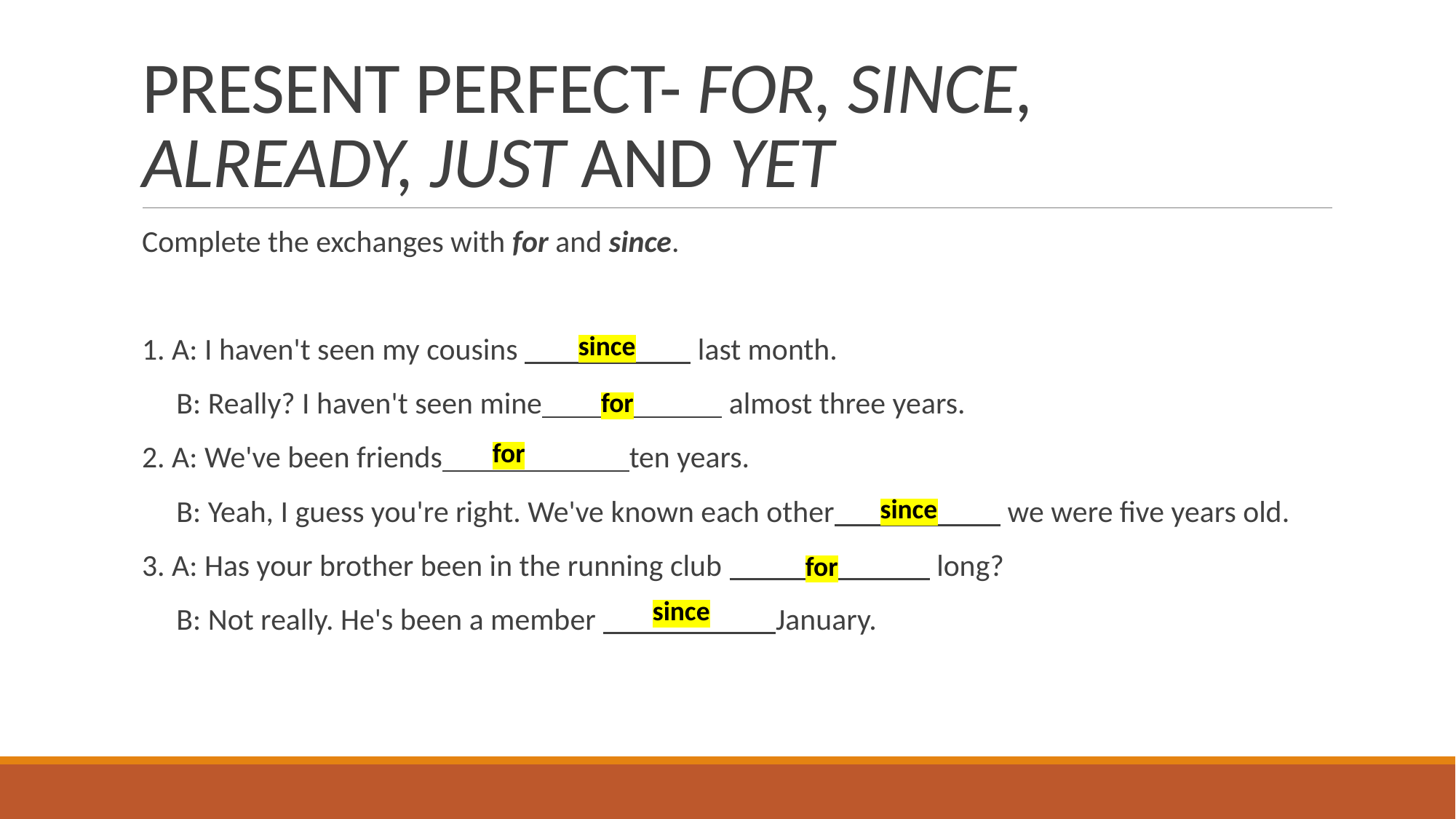

# PRESENT PERFECT- FOR, SINCE, ALREADY, JUST AND YET
Complete the exchanges with for and since.

1. A: I haven't seen my cousins                          last month.
     B: Really? I haven't seen mine                           almost three years.
2. A: We've been friends                           ten years.
     B: Yeah, I guess you're right. We've known each other                         we were five years old.
3. A: Has your brother been in the running club                               long?
     B: Not really. He's been a member                          January.
since
for
for
since
for
since